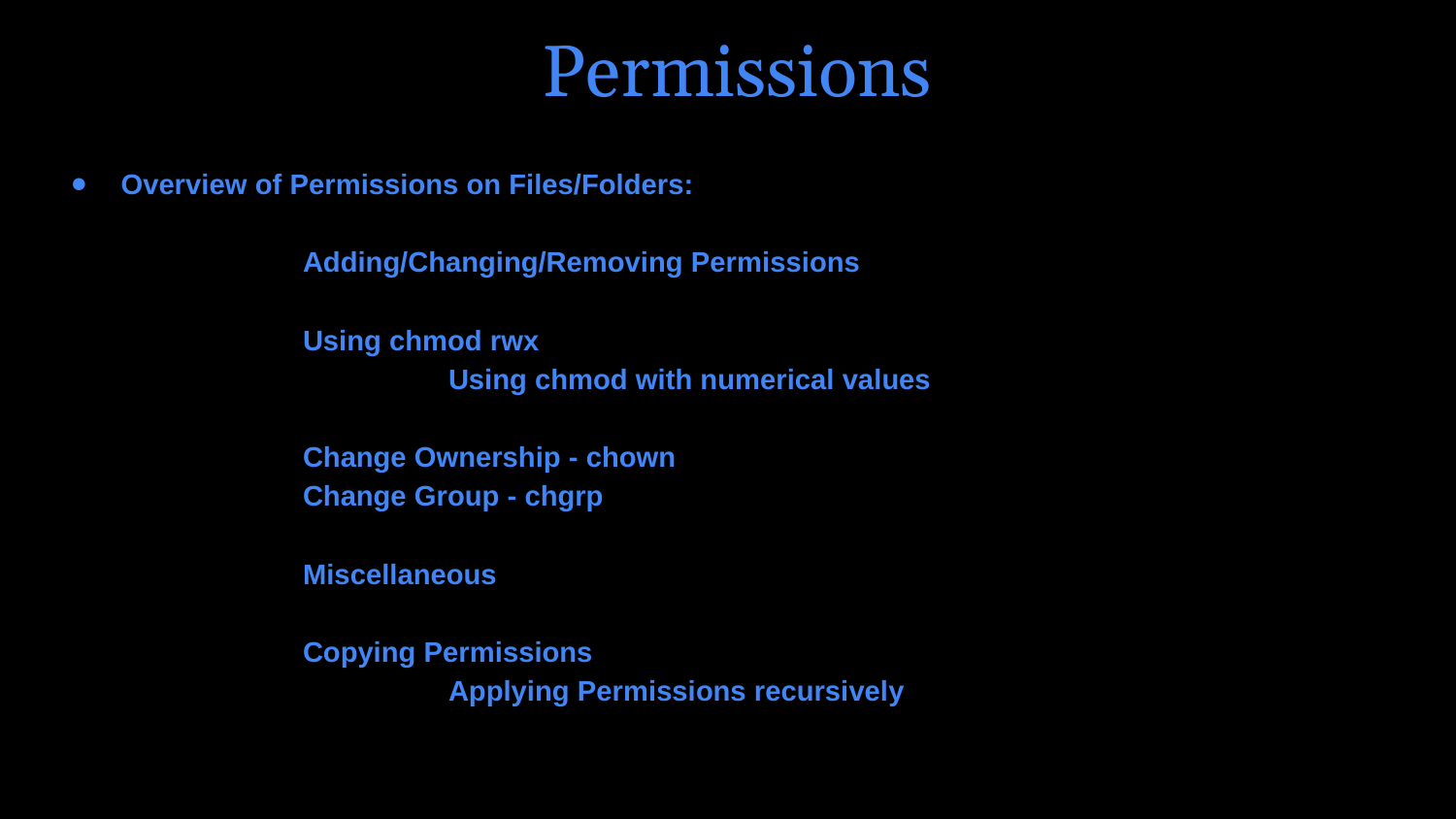

# Permissions
Overview of Permissions on Files/Folders:

	Adding/Changing/Removing Permissions

	Using chmod rwx
		Using chmod with numerical values

	Change Ownership - chown
	Change Group - chgrp

	Miscellaneous

	Copying Permissions
		Applying Permissions recursively